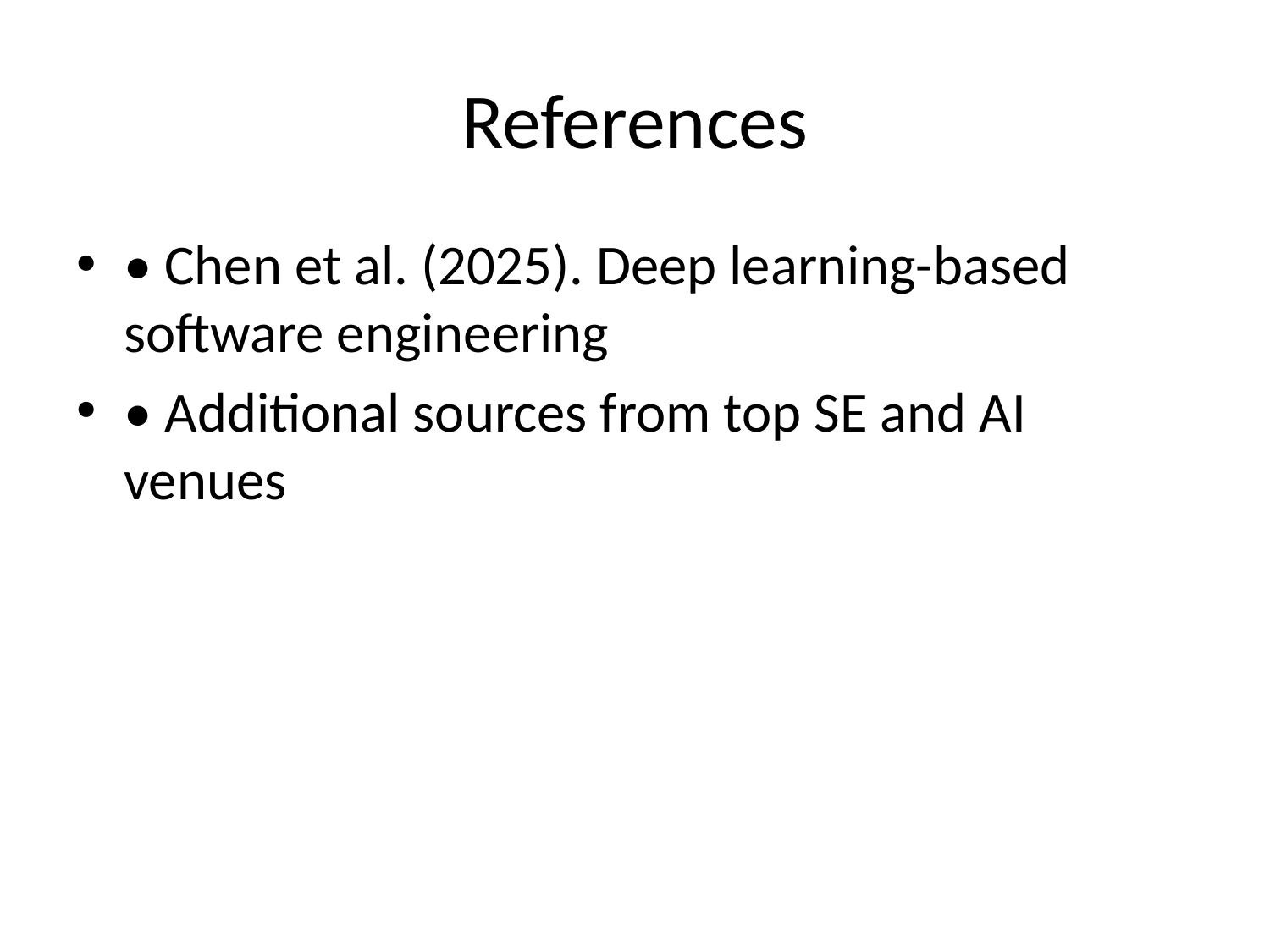

# References
• Chen et al. (2025). Deep learning-based software engineering
• Additional sources from top SE and AI venues